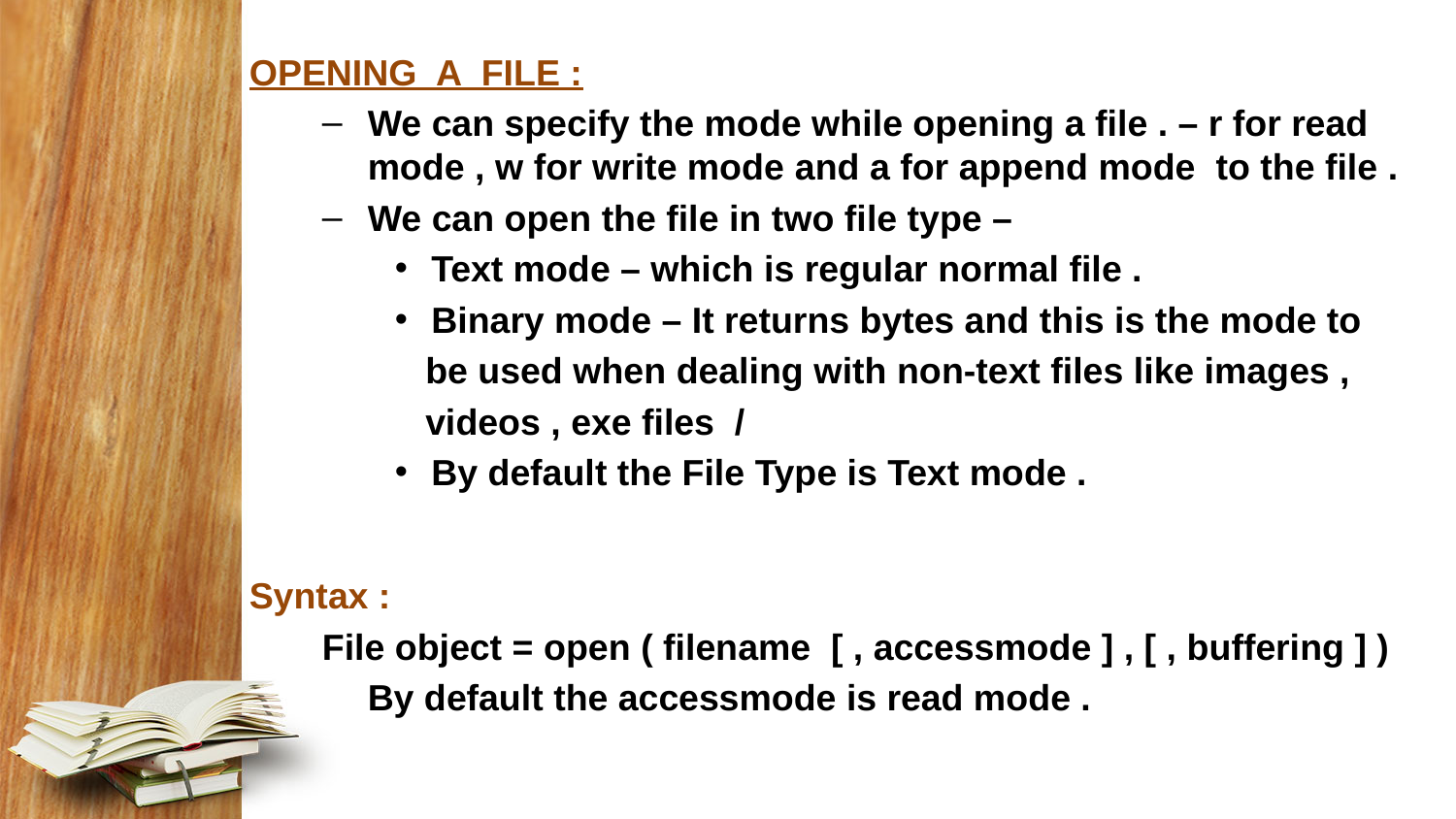

OPENING  A  FILE :
We can specify the mode while opening a file . – r for read mode , w for write mode and a for append mode  to the file .
We can open the file in two file type –
Text mode – which is regular normal file .
Binary mode – It returns bytes and this is the mode to
   be used when dealing with non-text files like images ,
   videos , exe files  /
By default the File Type is Text mode .

Syntax :
File object = open ( filename  [ , accessmode ] , [ , buffering ] )
	By default the accessmode is read mode .